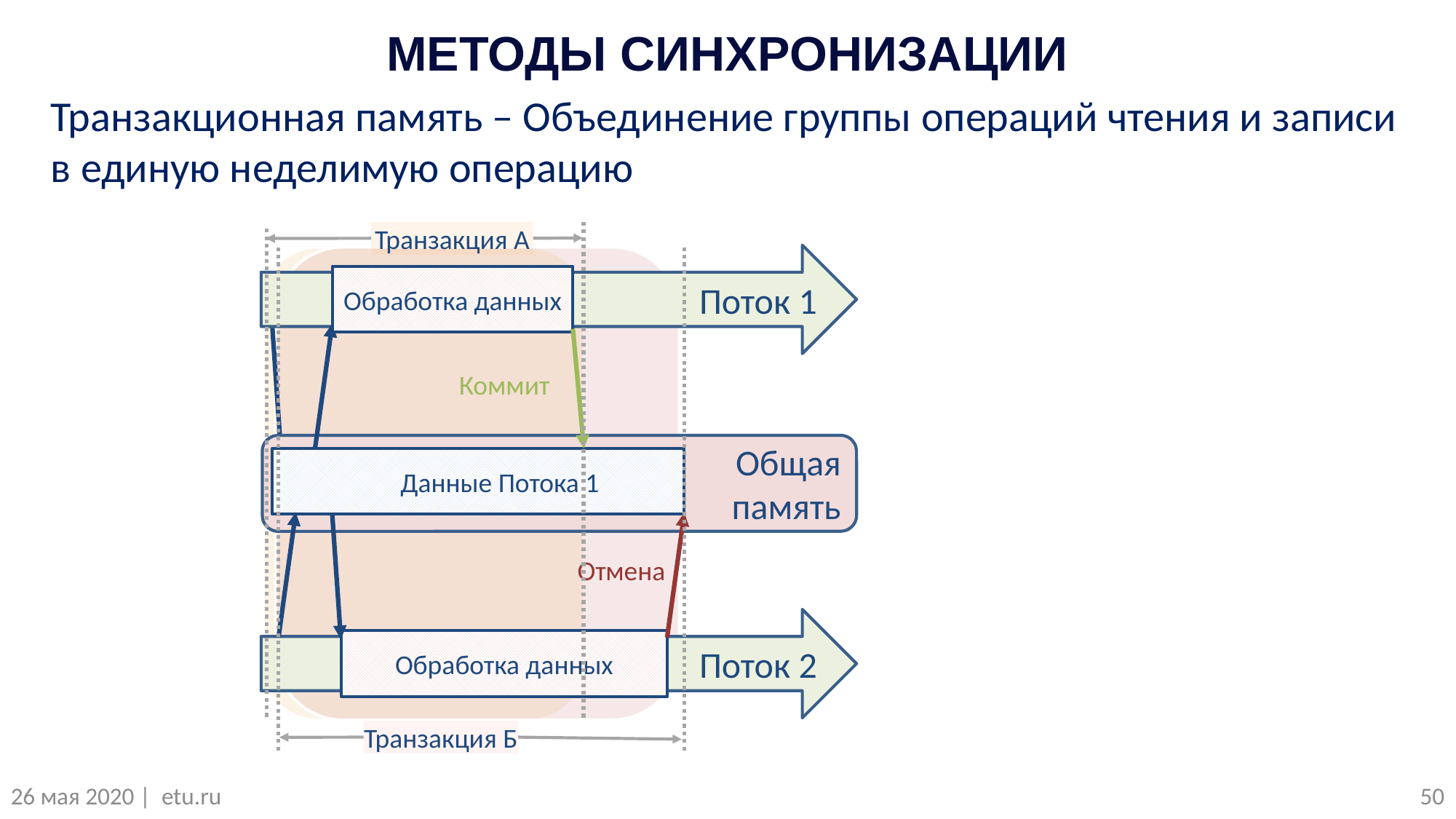

МЕТОДЫ СИНХРОНИЗАЦИИ
Транзакционная память – Объединение группы операций чтения и записи в единую неделимую операцию
Транзакция A
                                                    Поток 1

Обработка данных
Коммит
		                           Общая память
       Данные Потока 1
Отмена
                                                    Поток 2
Обработка данных
Транзакция Б
50